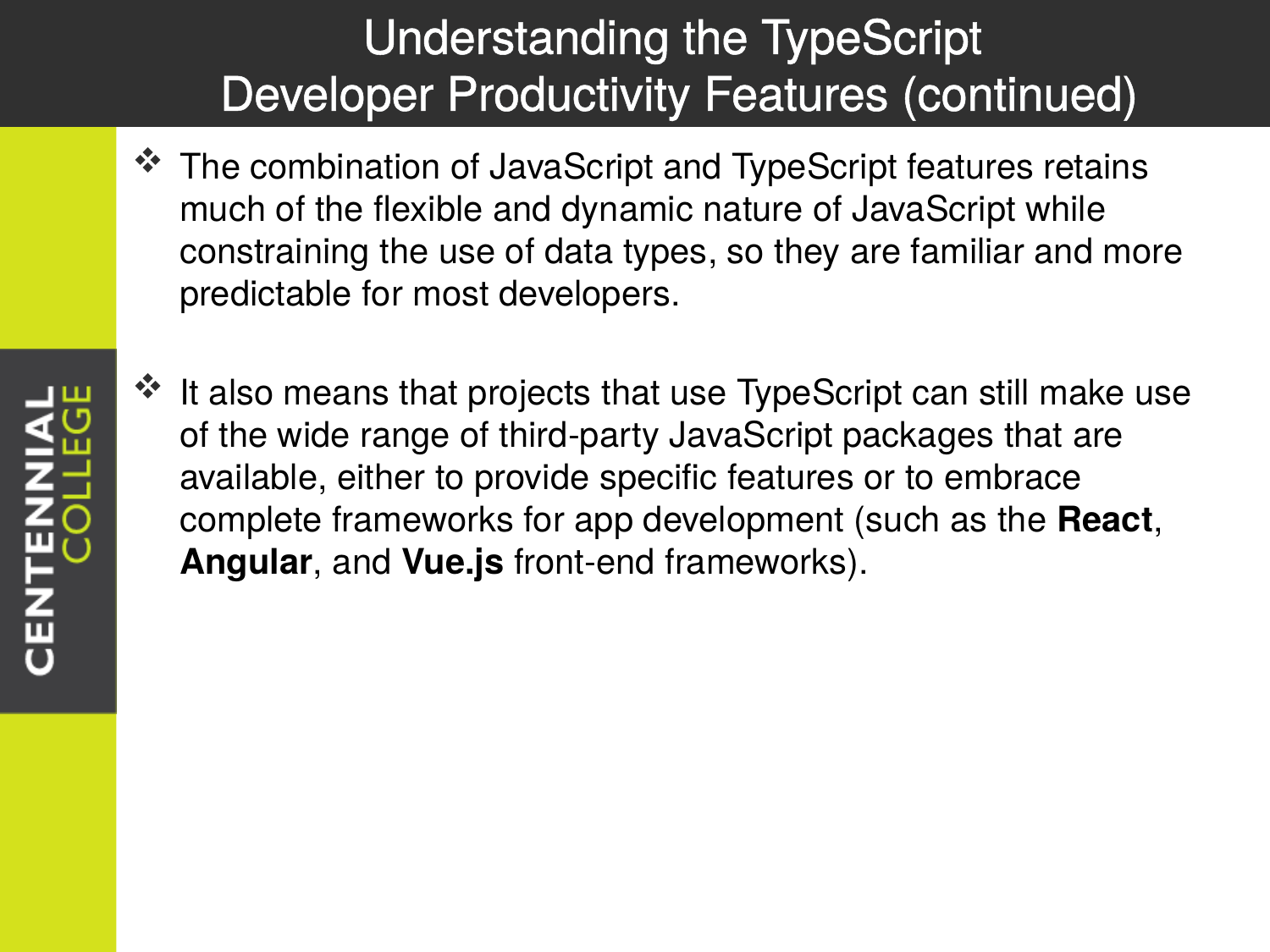

# Understanding the TypeScript Developer Productivity Features (continued)
The combination of JavaScript and TypeScript features retains much of the flexible and dynamic nature of JavaScript while constraining the use of data types, so they are familiar and more predictable for most developers.

It also means that projects that use TypeScript can still make use of the wide range of third-party JavaScript packages that are available, either to provide specific features or to embrace complete frameworks for app development (such as the React, Angular, and Vue.js front-end frameworks).